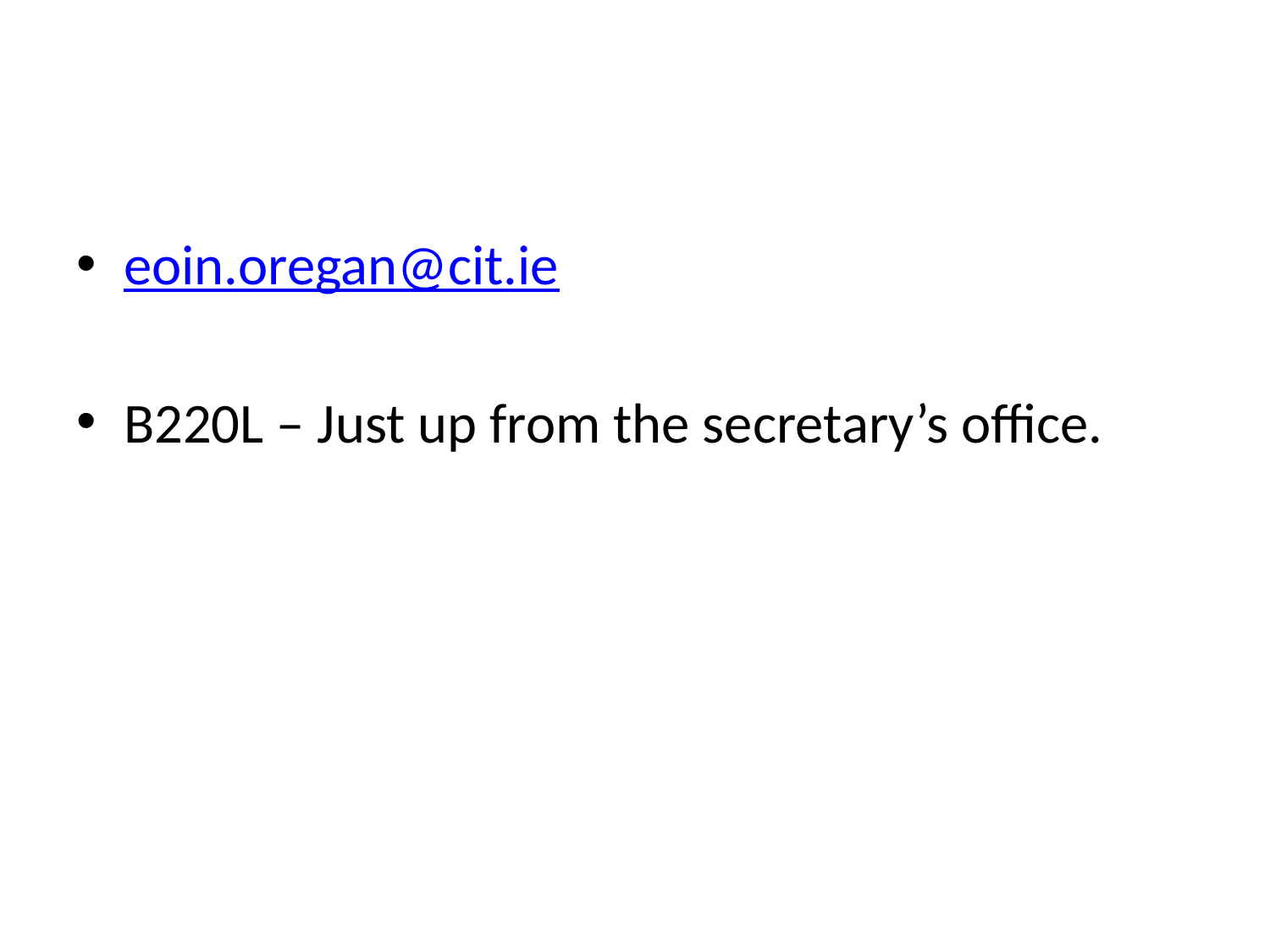

#
eoin.oregan@cit.ie

B220L – Just up from the secretary’s office.